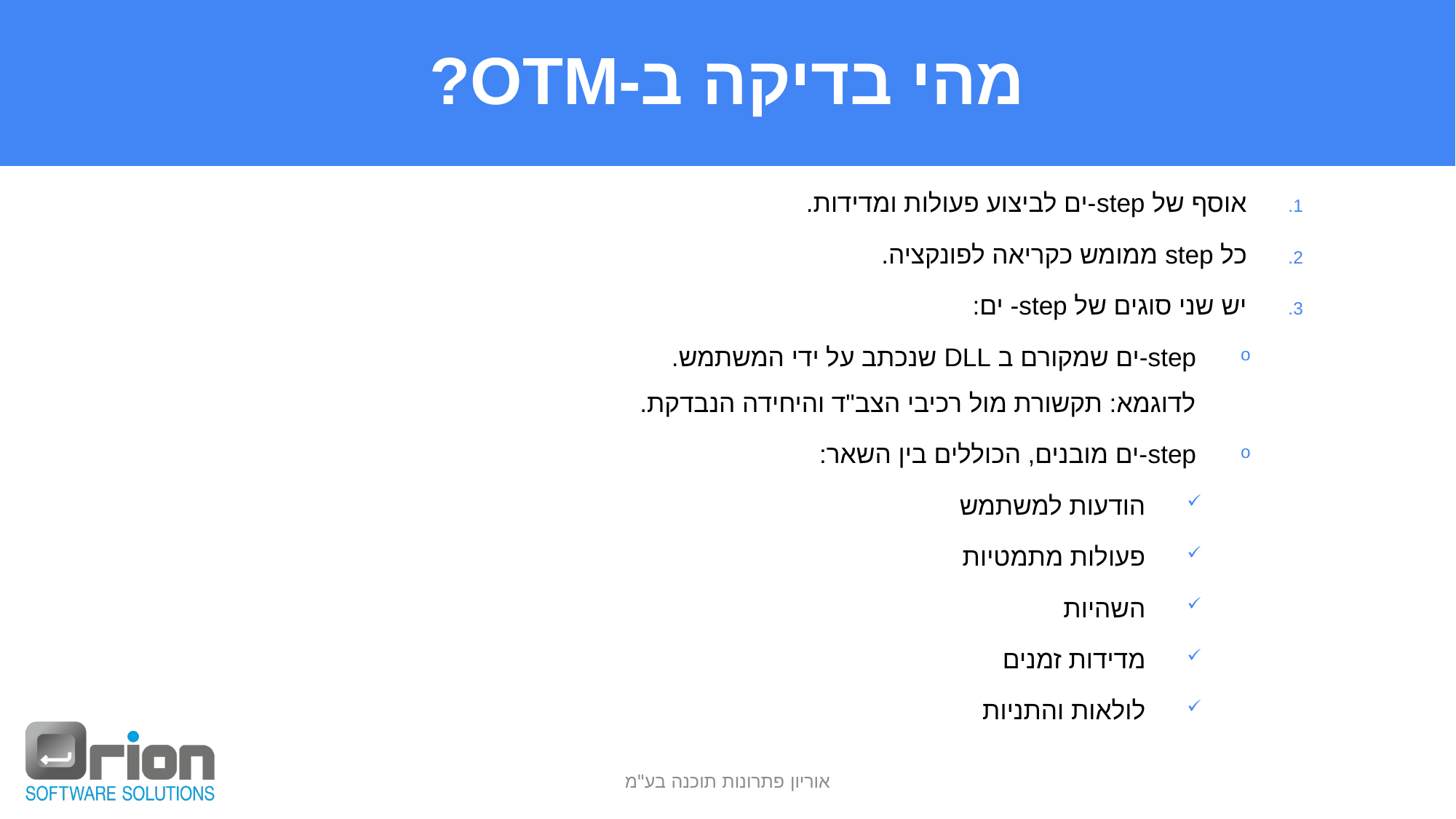

# מהי בדיקה ב-OTM?
אוסף של step-ים לביצוע פעולות ומדידות.
כל step ממומש כקריאה לפונקציה.
יש שני סוגים של step- ים:
step-ים שמקורם ב DLL שנכתב על ידי המשתמש.
לדוגמא: תקשורת מול רכיבי הצב"ד והיחידה הנבדקת.
step-ים מובנים, הכוללים בין השאר:
הודעות למשתמש
פעולות מתמטיות
השהיות
מדידות זמנים
לולאות והתניות

אוריון פתרונות תוכנה בע"מ